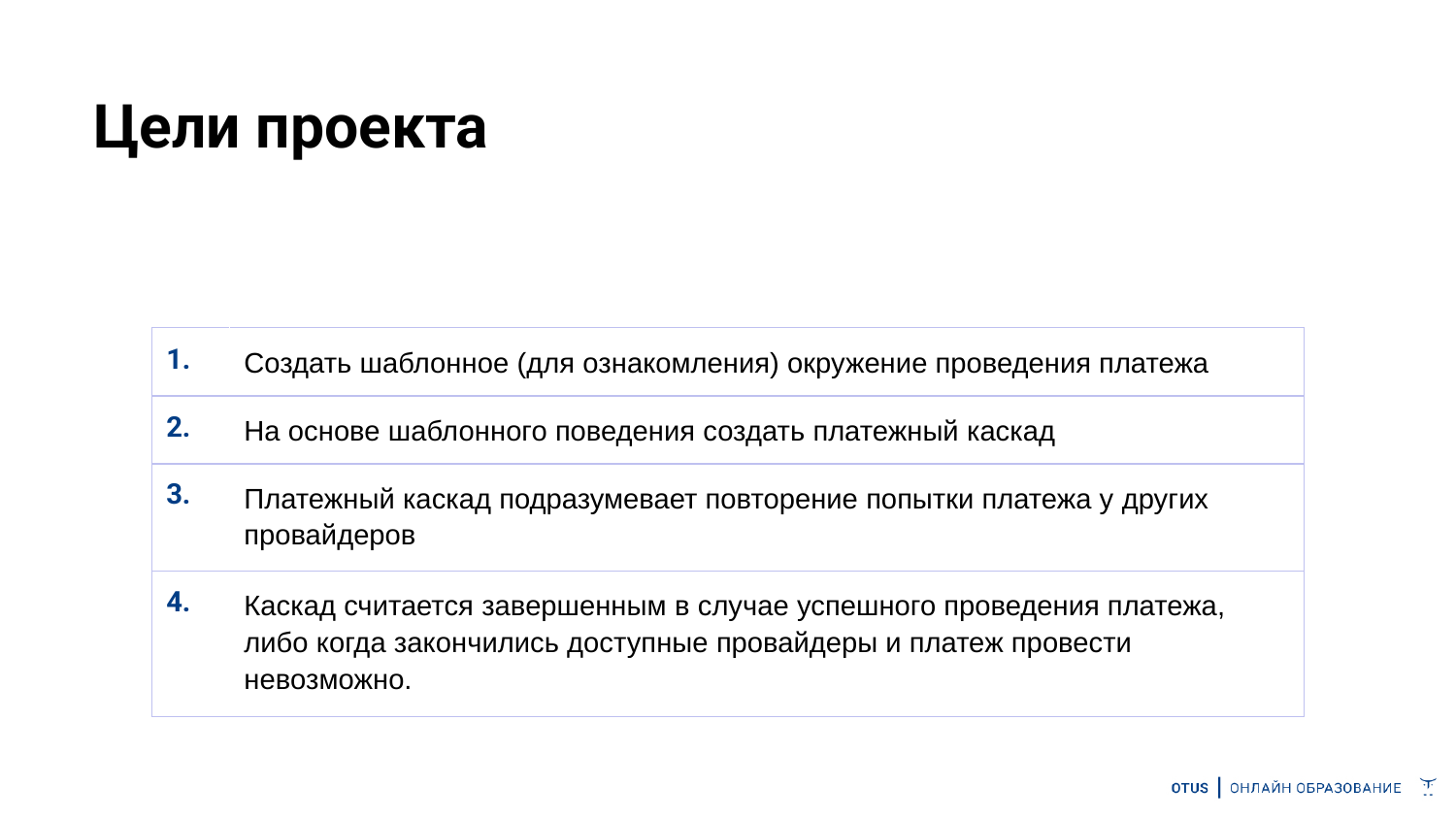

Цели проекта
| 1. | Создать шаблонное (для ознакомления) окружение проведения платежа |
| --- | --- |
| 2. | На основе шаблонного поведения создать платежный каскад |
| 3. | Платежный каскад подразумевает повторение попытки платежа у других провайдеров |
| 4. | Каскад считается завершенным в случае успешного проведения платежа, либо когда закончились доступные провайдеры и платеж провести невозможно. |